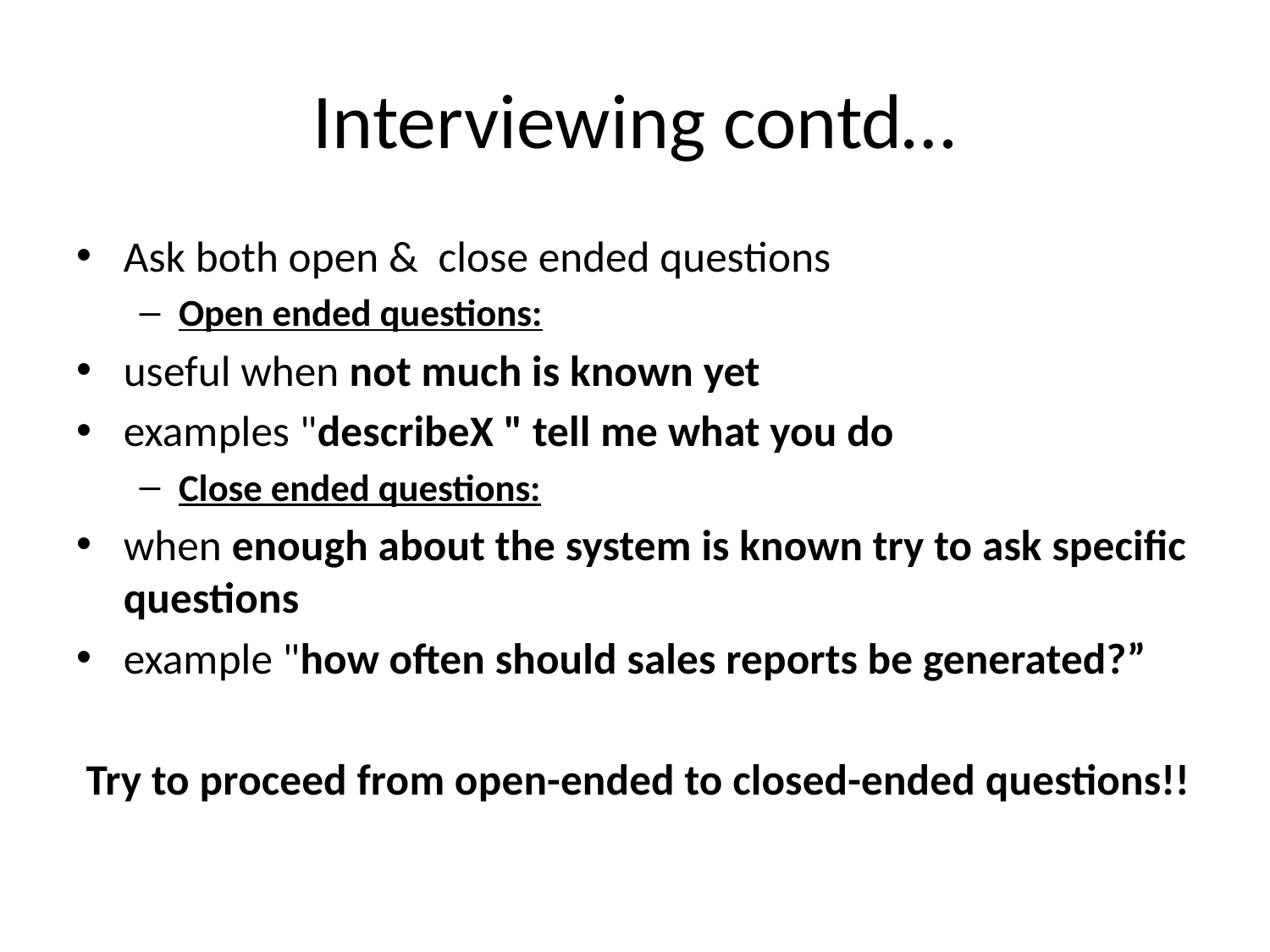

# Interviewing contd…
Ask both open &  close ended questions
Open ended questions:
useful when not much is known yet
examples "describeX " tell me what you do
Close ended questions:
when enough about the system is known try to ask specific questions
example "how often should sales reports be generated?”

 Try to proceed from open-ended to closed-ended questions!!